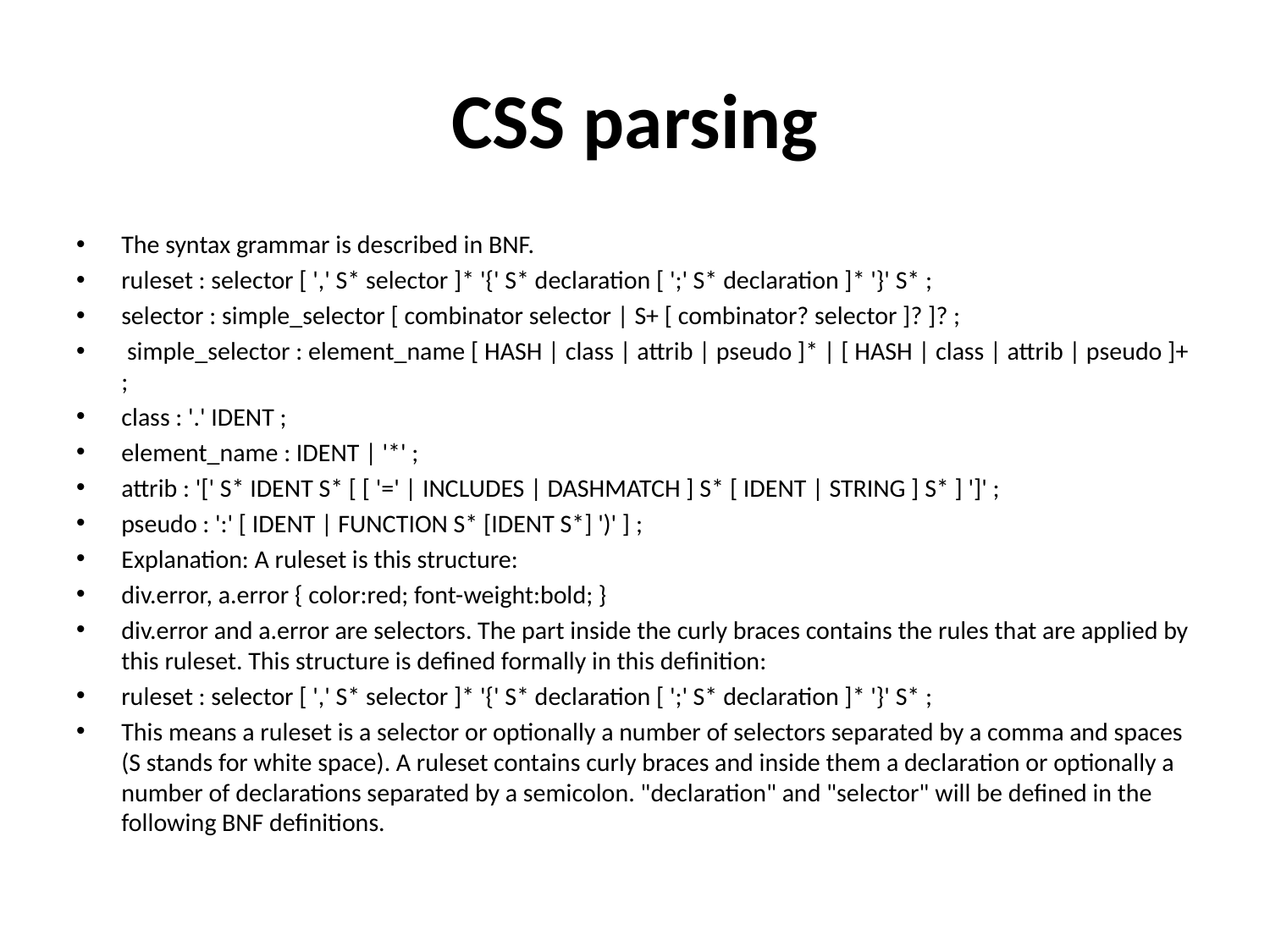

# CSS parsing
The syntax grammar is described in BNF.
ruleset : selector [ ',' S* selector ]* '{' S* declaration [ ';' S* declaration ]* '}' S* ;
selector : simple_selector [ combinator selector | S+ [ combinator? selector ]? ]? ;
 simple_selector : element_name [ HASH | class | attrib | pseudo ]* | [ HASH | class | attrib | pseudo ]+ ;
class : '.' IDENT ;
element_name : IDENT | '*' ;
attrib : '[' S* IDENT S* [ [ '=' | INCLUDES | DASHMATCH ] S* [ IDENT | STRING ] S* ] ']' ;
pseudo : ':' [ IDENT | FUNCTION S* [IDENT S*] ')' ] ;
Explanation: A ruleset is this structure:
div.error, a.error { color:red; font-weight:bold; }
div.error and a.error are selectors. The part inside the curly braces contains the rules that are applied by this ruleset. This structure is defined formally in this definition:
ruleset : selector [ ',' S* selector ]* '{' S* declaration [ ';' S* declaration ]* '}' S* ;
This means a ruleset is a selector or optionally a number of selectors separated by a comma and spaces (S stands for white space). A ruleset contains curly braces and inside them a declaration or optionally a number of declarations separated by a semicolon. "declaration" and "selector" will be defined in the following BNF definitions.